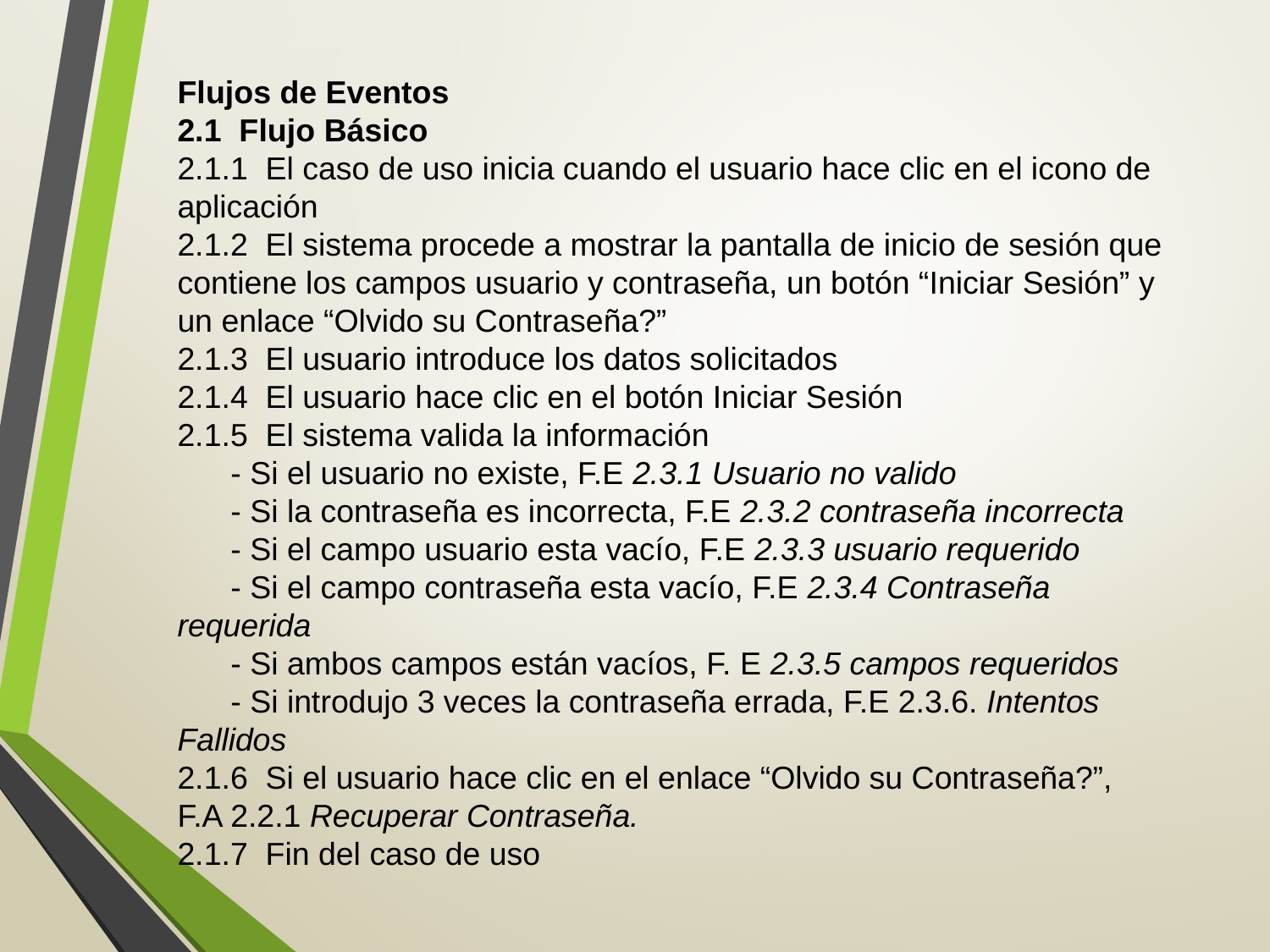

Flujos de Eventos
2.1  Flujo Básico
2.1.1  El caso de uso inicia cuando el usuario hace clic en el icono de aplicación
2.1.2  El sistema procede a mostrar la pantalla de inicio de sesión que contiene los campos usuario y contraseña, un botón “Iniciar Sesión” y un enlace “Olvido su Contraseña?”
2.1.3  El usuario introduce los datos solicitados
2.1.4  El usuario hace clic en el botón Iniciar Sesión
2.1.5  El sistema valida la información
      - Si el usuario no existe, F.E 2.3.1 Usuario no valido
      - Si la contraseña es incorrecta, F.E 2.3.2 contraseña incorrecta
      - Si el campo usuario esta vacío, F.E 2.3.3 usuario requerido
      - Si el campo contraseña esta vacío, F.E 2.3.4 Contraseña requerida
      - Si ambos campos están vacíos, F. E 2.3.5 campos requeridos
      - Si introdujo 3 veces la contraseña errada, F.E 2.3.6. Intentos Fallidos
2.1.6  Si el usuario hace clic en el enlace “Olvido su Contraseña?”, F.A 2.2.1 Recuperar Contraseña.
2.1.7  Fin del caso de uso